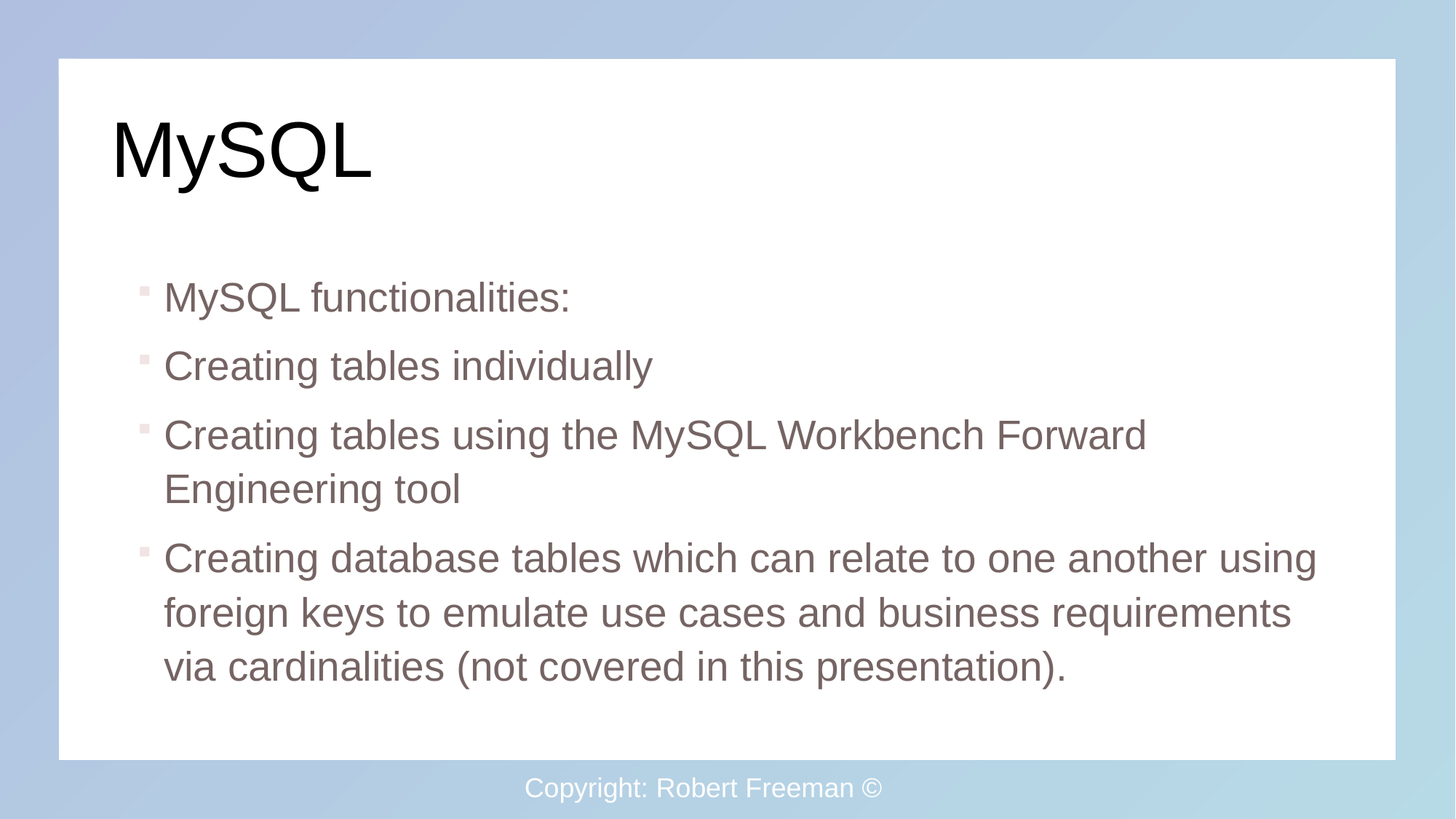

# MySQL
MySQL functionalities:
Creating tables individually
Creating tables using the MySQL Workbench Forward Engineering tool
Creating database tables which can relate to one another using foreign keys to emulate use cases and business requirements via cardinalities (not covered in this presentation).

Copyright: Robert Freeman ©